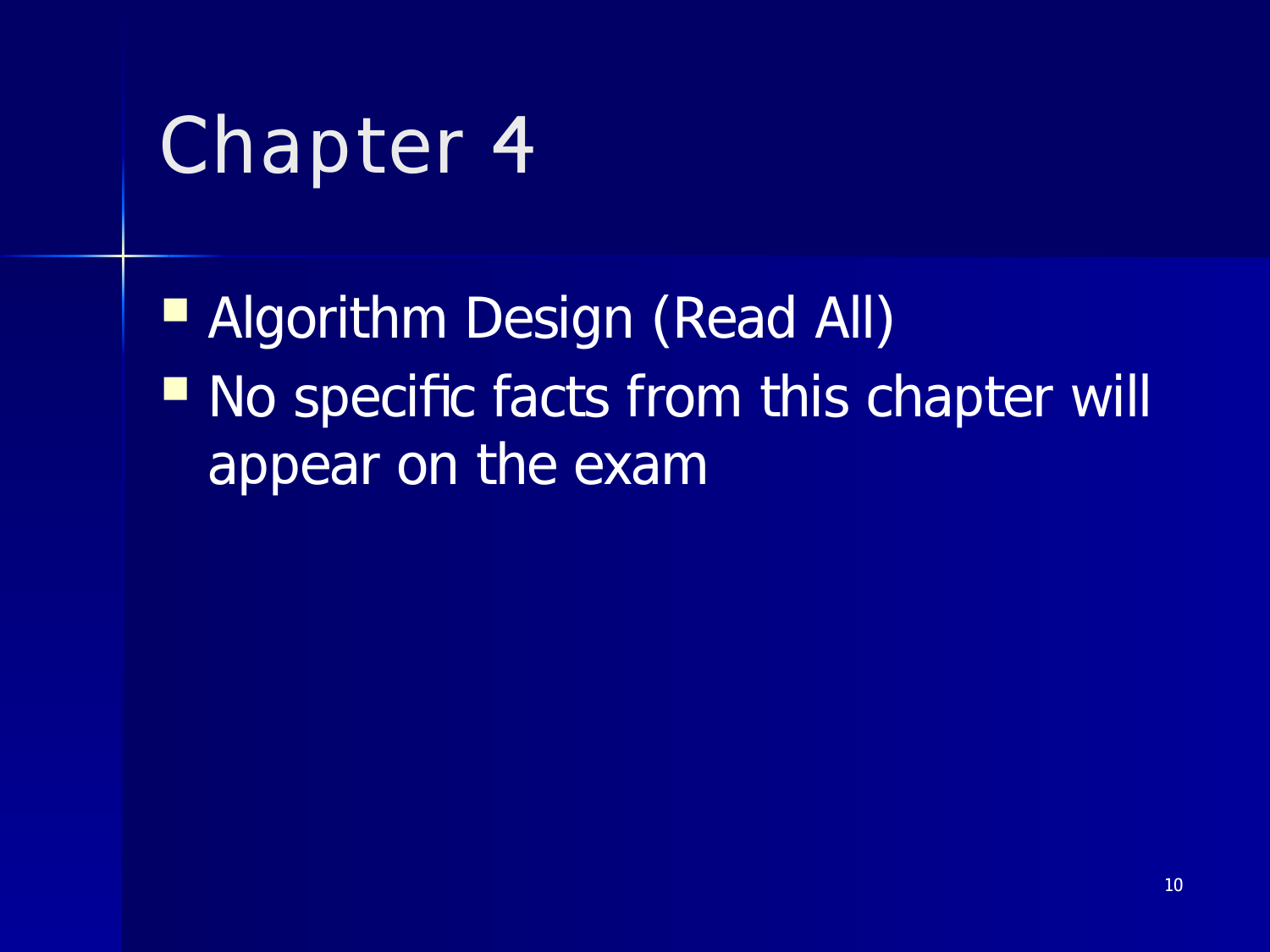

# Chapter 4
Algorithm Design (Read All)
No specific facts from this chapter will appear on the exam
10